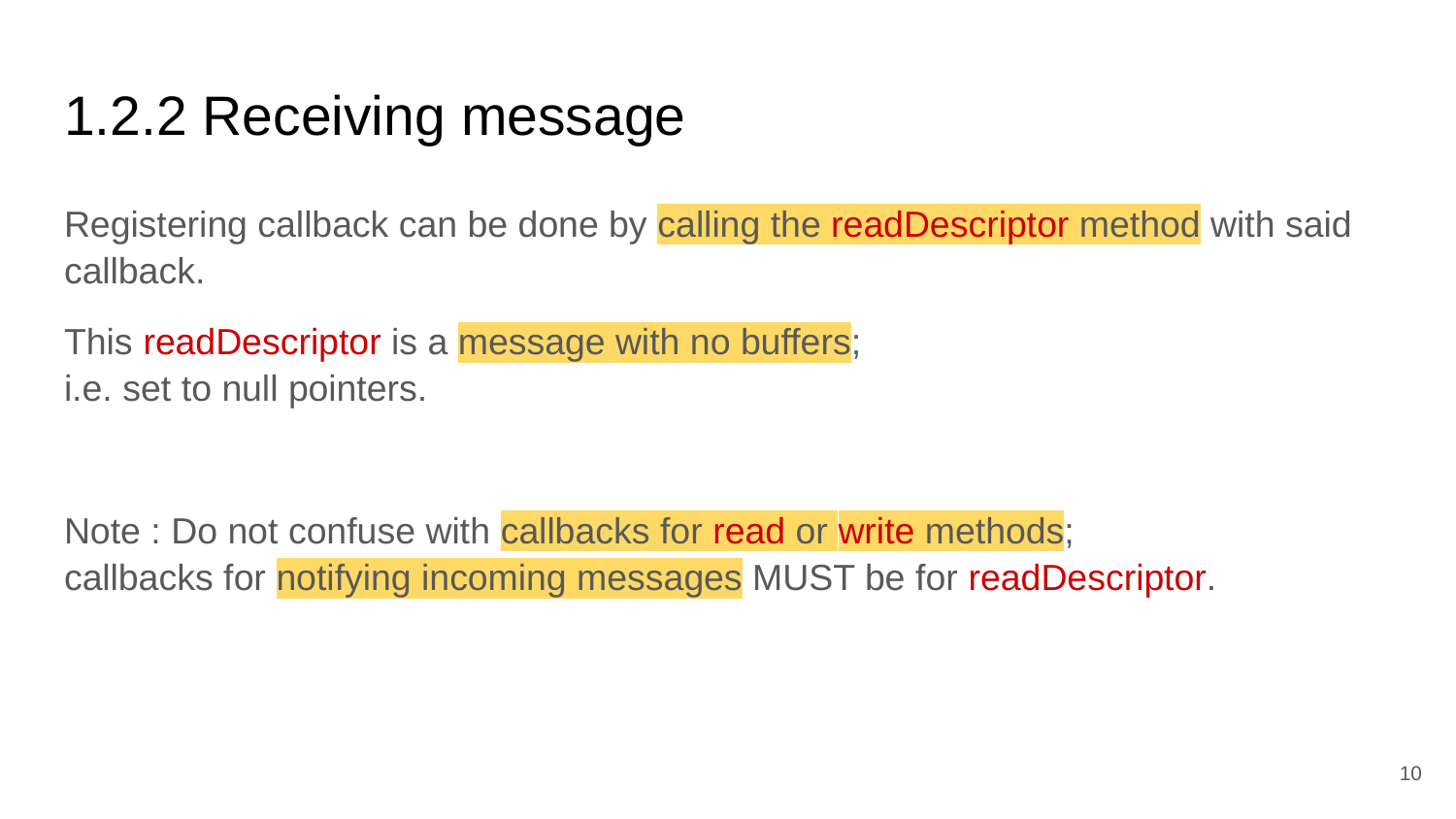

# 1.2.2 Receiving message
Registering callback can be done by calling the readDescriptor method with said callback.
This readDescriptor is a message with no buffers;
i.e. set to null pointers.

Note : Do not confuse with callbacks for read or write methods;
callbacks for notifying incoming messages MUST be for readDescriptor.
10